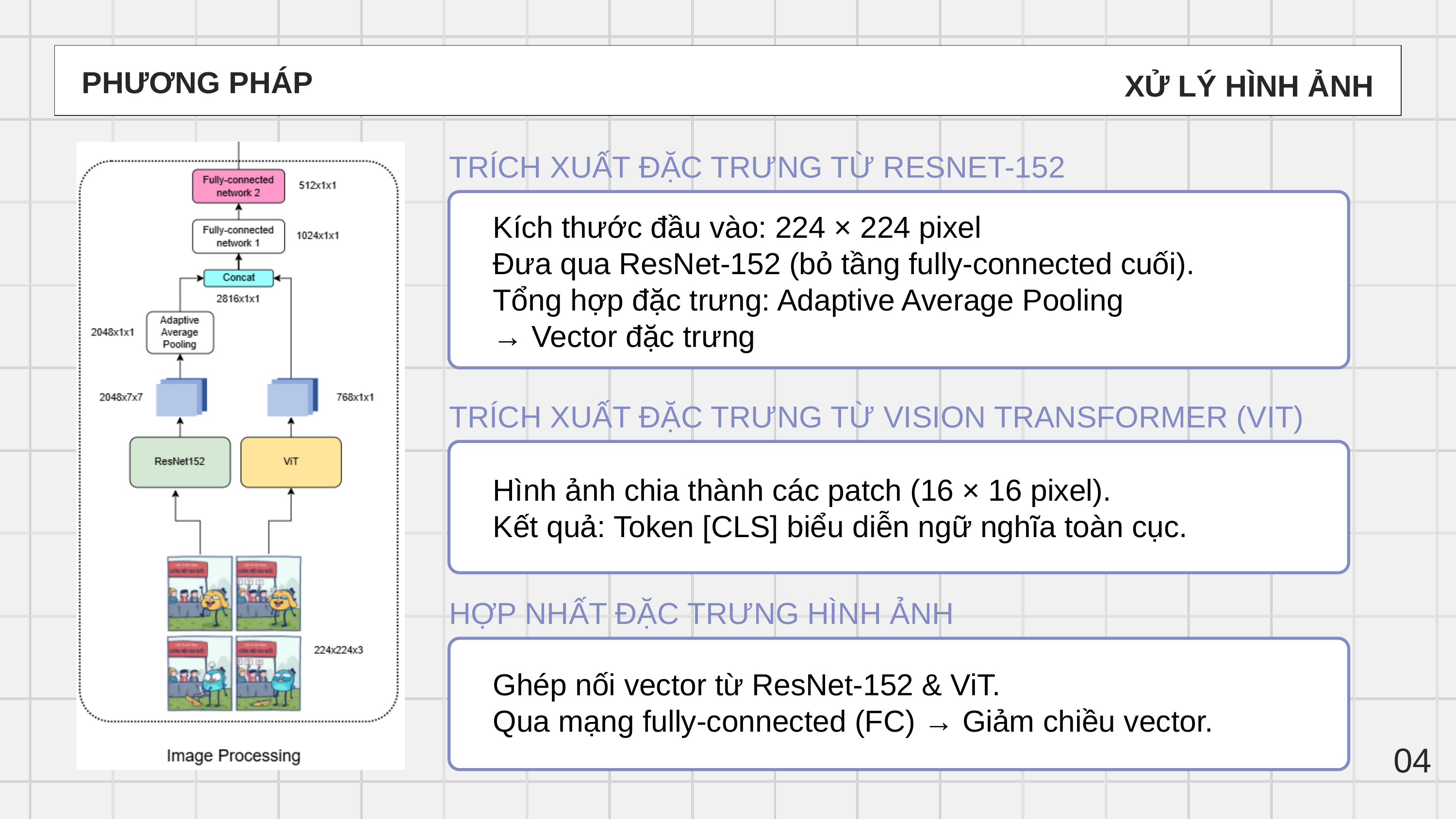

PHƯƠNG PHÁP
XỬ LÝ HÌNH ẢNH

TRÍCH XUẤT ĐẶC TRƯNG TỪ RESNET-152

Kích thước đầu vào: 224 × 224 pixel
Đưa qua ResNet-152 (bỏ tầng fully-connected cuối).
Tổng hợp đặc trưng: Adaptive Average Pooling
→ Vector đặc trưng
TRÍCH XUẤT ĐẶC TRƯNG TỪ VISION TRANSFORMER (VIT)

Hình ảnh chia thành các patch (16 × 16 pixel).
Kết quả: Token [CLS] biểu diễn ngữ nghĩa toàn cục.
HỢP NHẤT ĐẶC TRƯNG HÌNH ẢNH

Ghép nối vector từ ResNet-152 & ViT.
Qua mạng fully-connected (FC) → Giảm chiều vector.
04